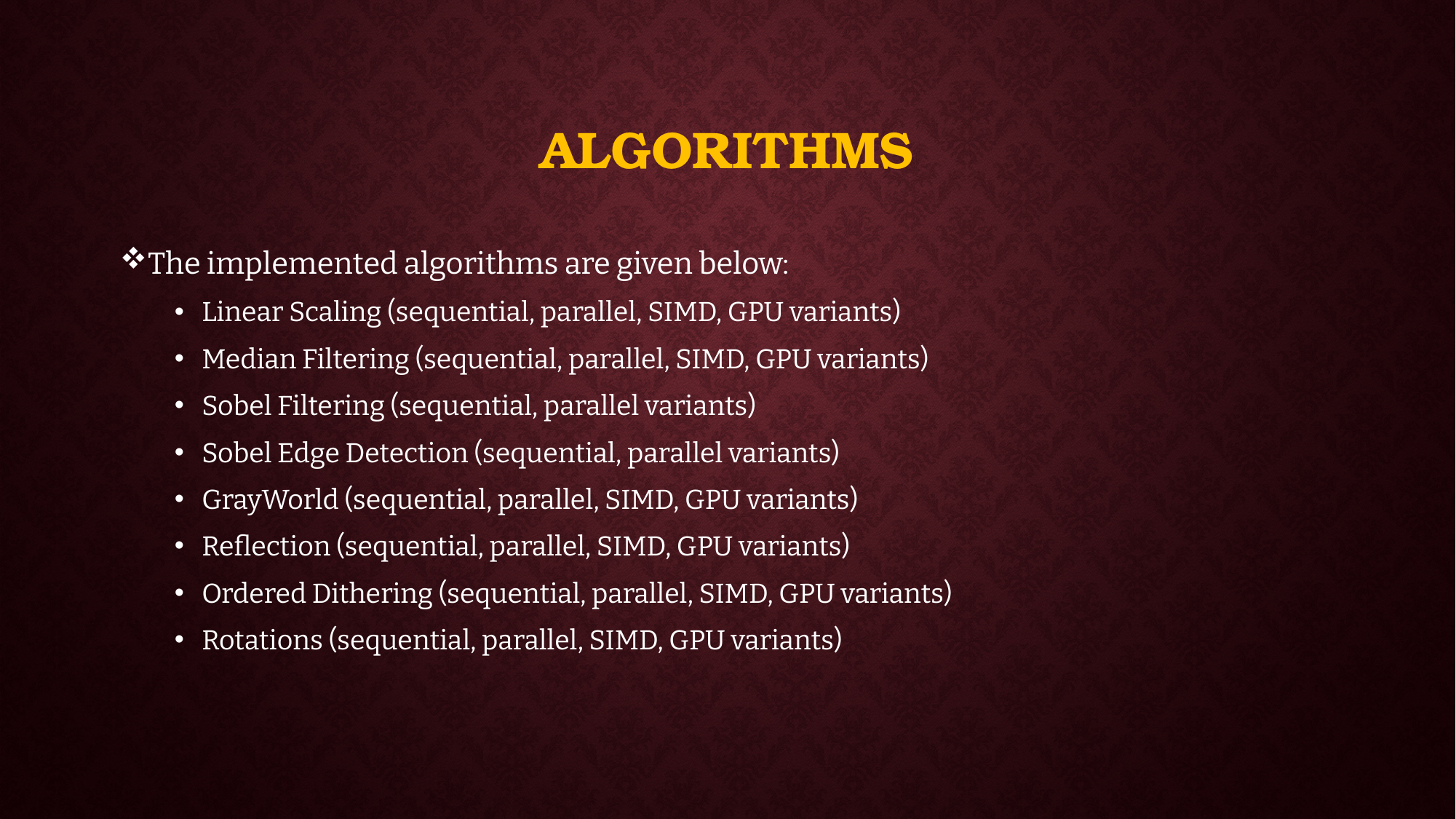

# algorıthms
The implemented algorithms are given below:
Linear Scaling (sequential, parallel, SIMD, GPU variants)
Median Filtering (sequential, parallel, SIMD, GPU variants)
Sobel Filtering (sequential, parallel variants)
Sobel Edge Detection (sequential, parallel variants)
GrayWorld (sequential, parallel, SIMD, GPU variants)
Reflection (sequential, parallel, SIMD, GPU variants)
Ordered Dithering (sequential, parallel, SIMD, GPU variants)
Rotations (sequential, parallel, SIMD, GPU variants)